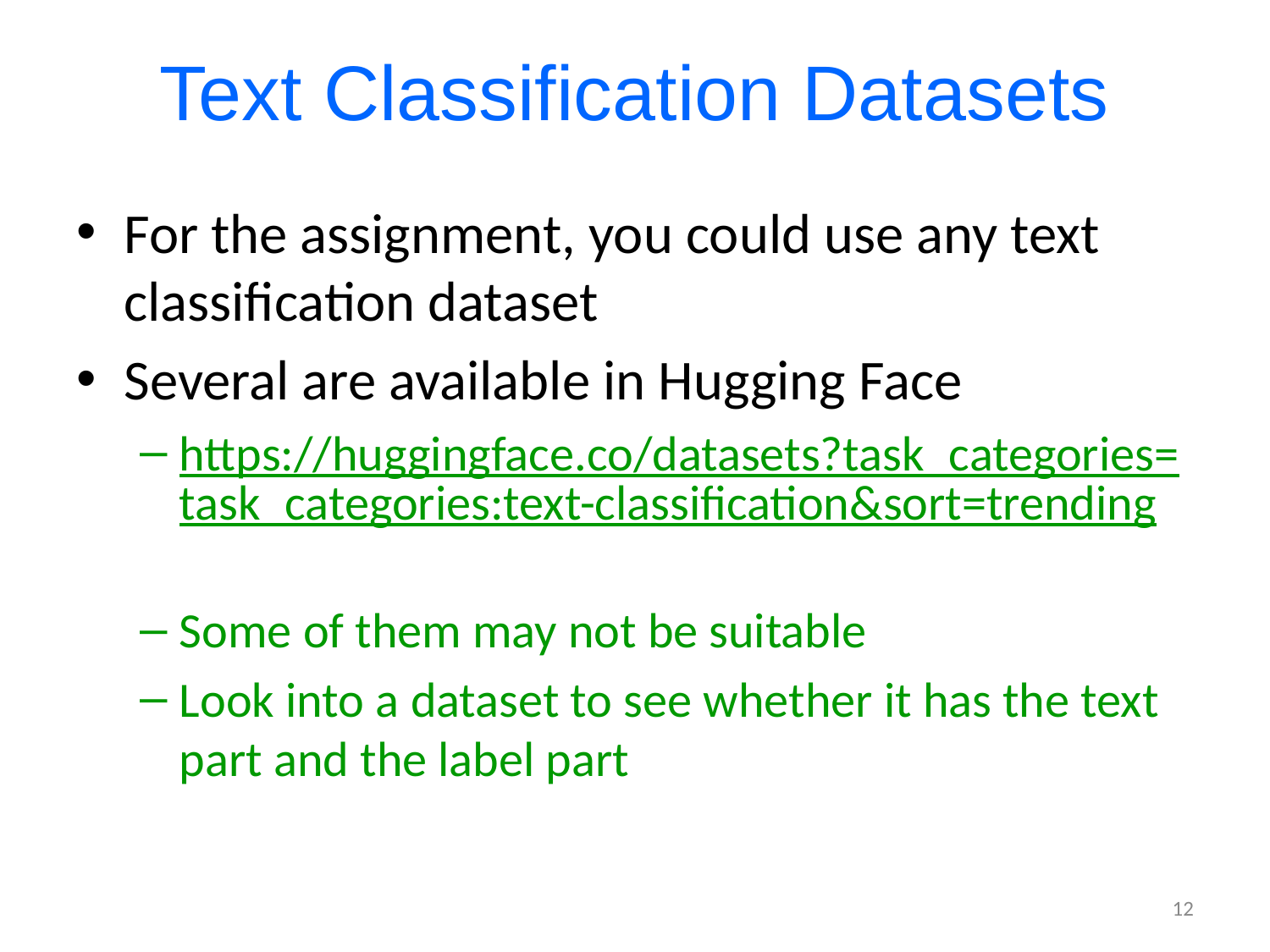

# Text Classification Datasets
For the assignment, you could use any text classification dataset
Several are available in Hugging Face
https://huggingface.co/datasets?task_categories=task_categories:text-classification&sort=trending
Some of them may not be suitable
Look into a dataset to see whether it has the text part and the label part

12